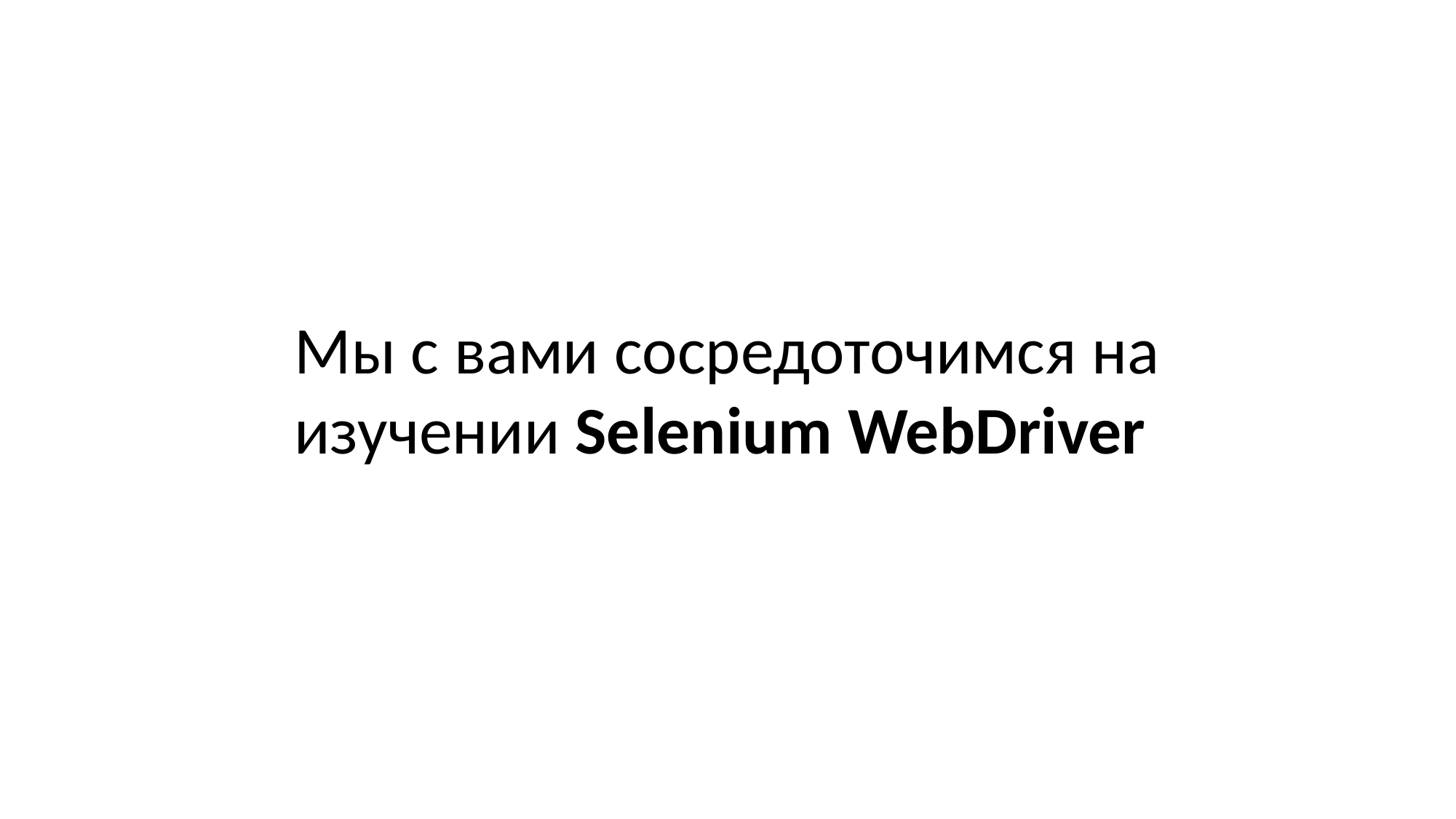

Мы с вами сосредоточимся на изучении Selenium WebDriver